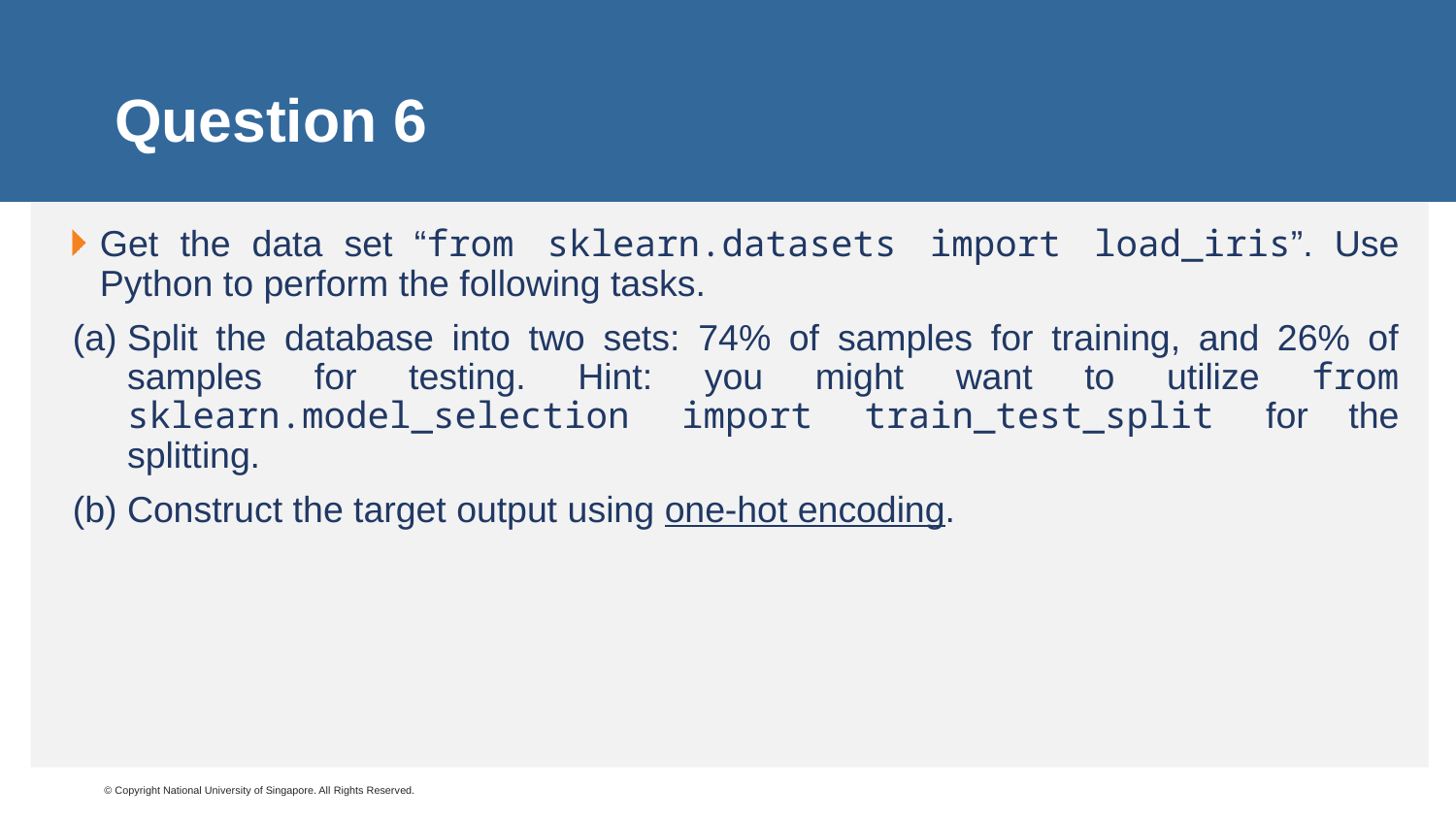

# Question 6
Get the data set “from sklearn.datasets import load_iris”. Use Python to perform the following tasks.
Split the database into two sets: 74% of samples for training, and 26% of samples for testing. Hint: you might want to utilize from sklearn.model_selection import train_test_split for the splitting.
Construct the target output using one-hot encoding.